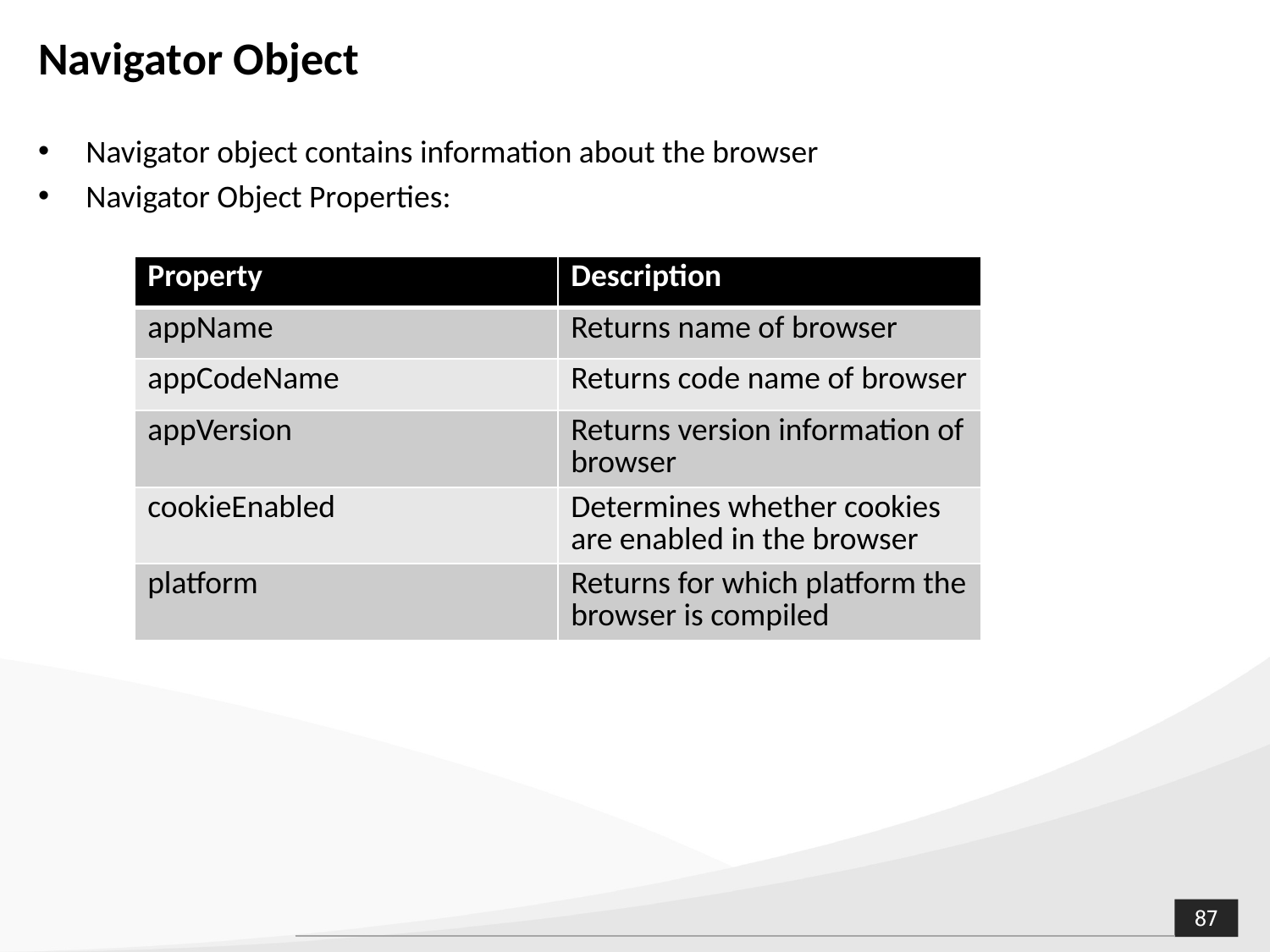

# Navigator Object
Navigator object contains information about the browser
Navigator Object Properties:

| Property | Description |
| --- | --- |
| appName | Returns name of browser |
| appCodeName | Returns code name of browser |
| appVersion | Returns version information of browser |
| cookieEnabled | Determines whether cookies are enabled in the browser |
| platform | Returns for which platform the browser is compiled |